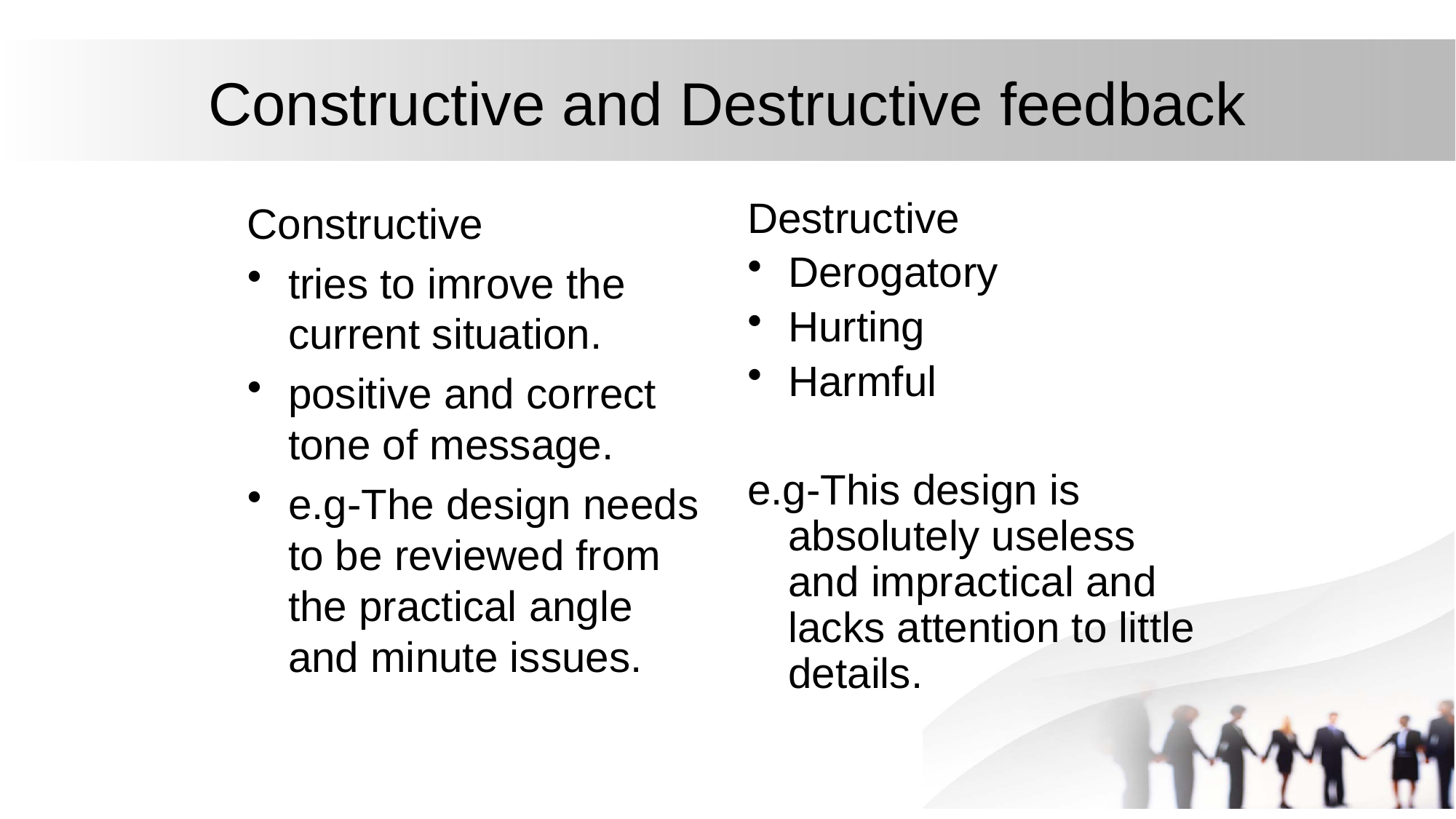

# Constructive and Destructive feedback
Constructive
tries to imrove the current situation.
positive and correct tone of message.
e.g-The design needs to be reviewed from the practical angle and minute issues.
Destructive
Derogatory
Hurting
Harmful

e.g-This design is absolutely useless and impractical and lacks attention to little details.